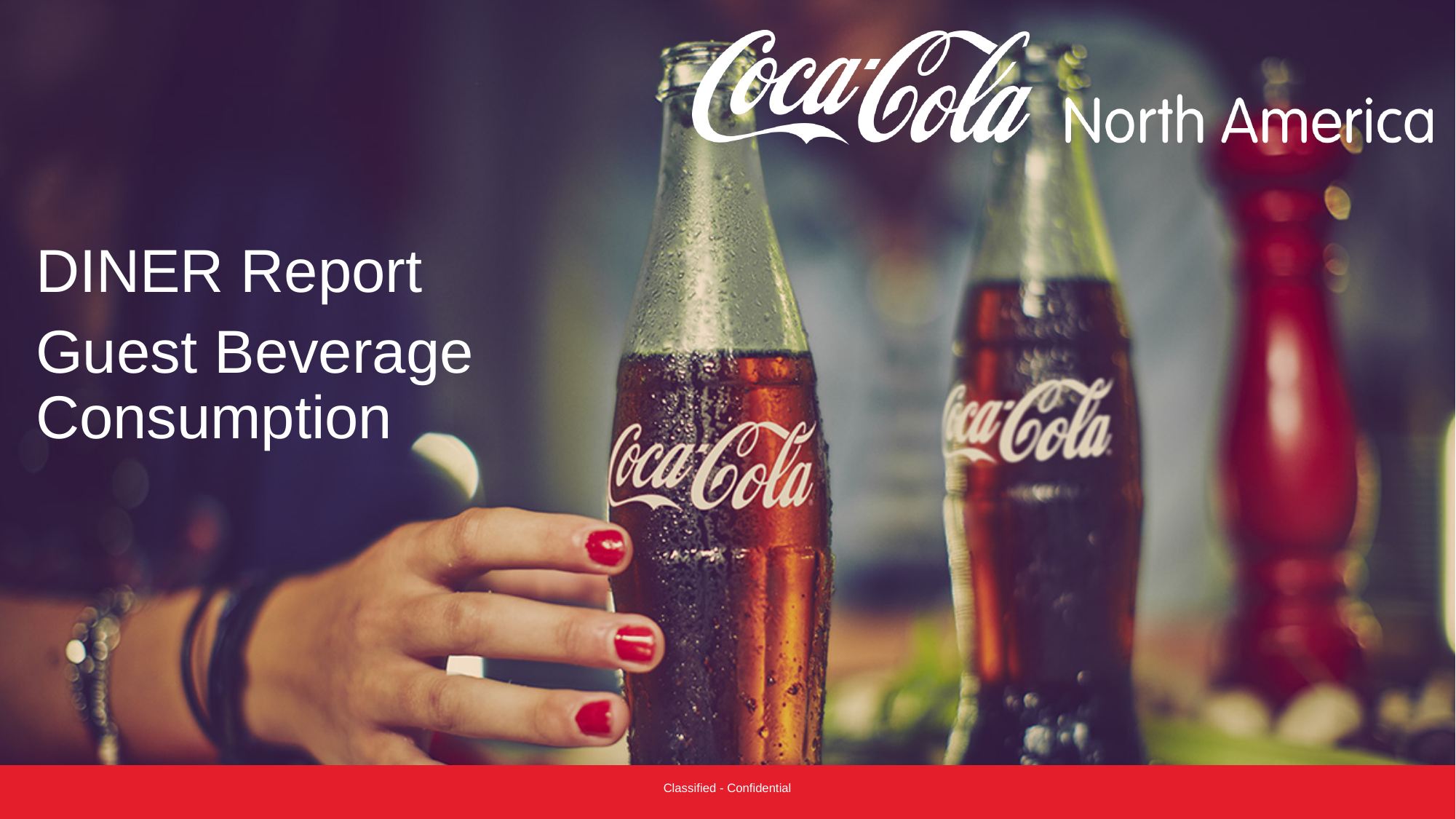

DINER Report
Guest Beverage Consumption
Classified - Confidential